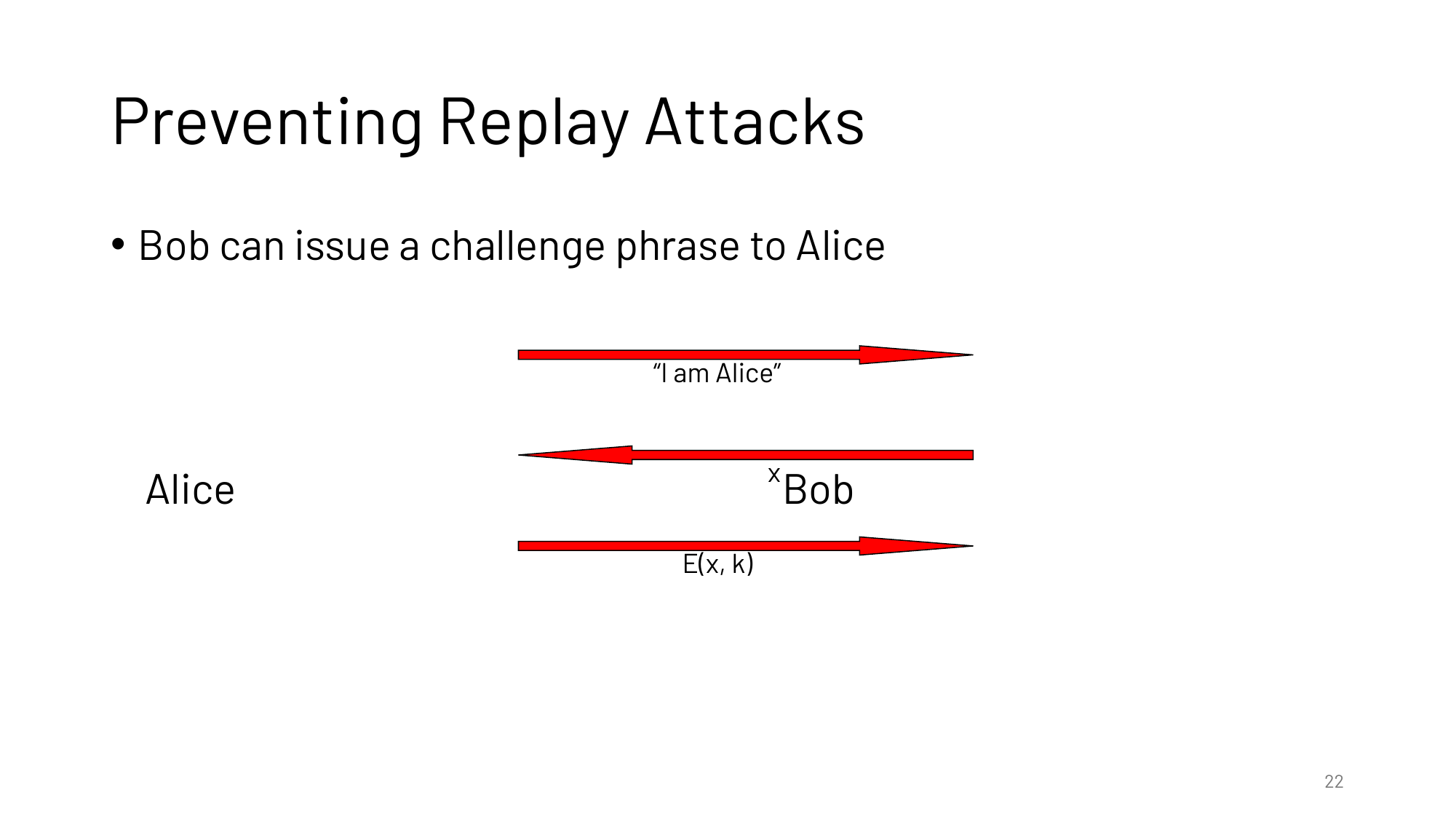

# Preventing Replay Attacks
Bob can issue a challenge phrase to Alice

    Alice                                                                Bob

“I am Alice”

x

E(x, k)
22